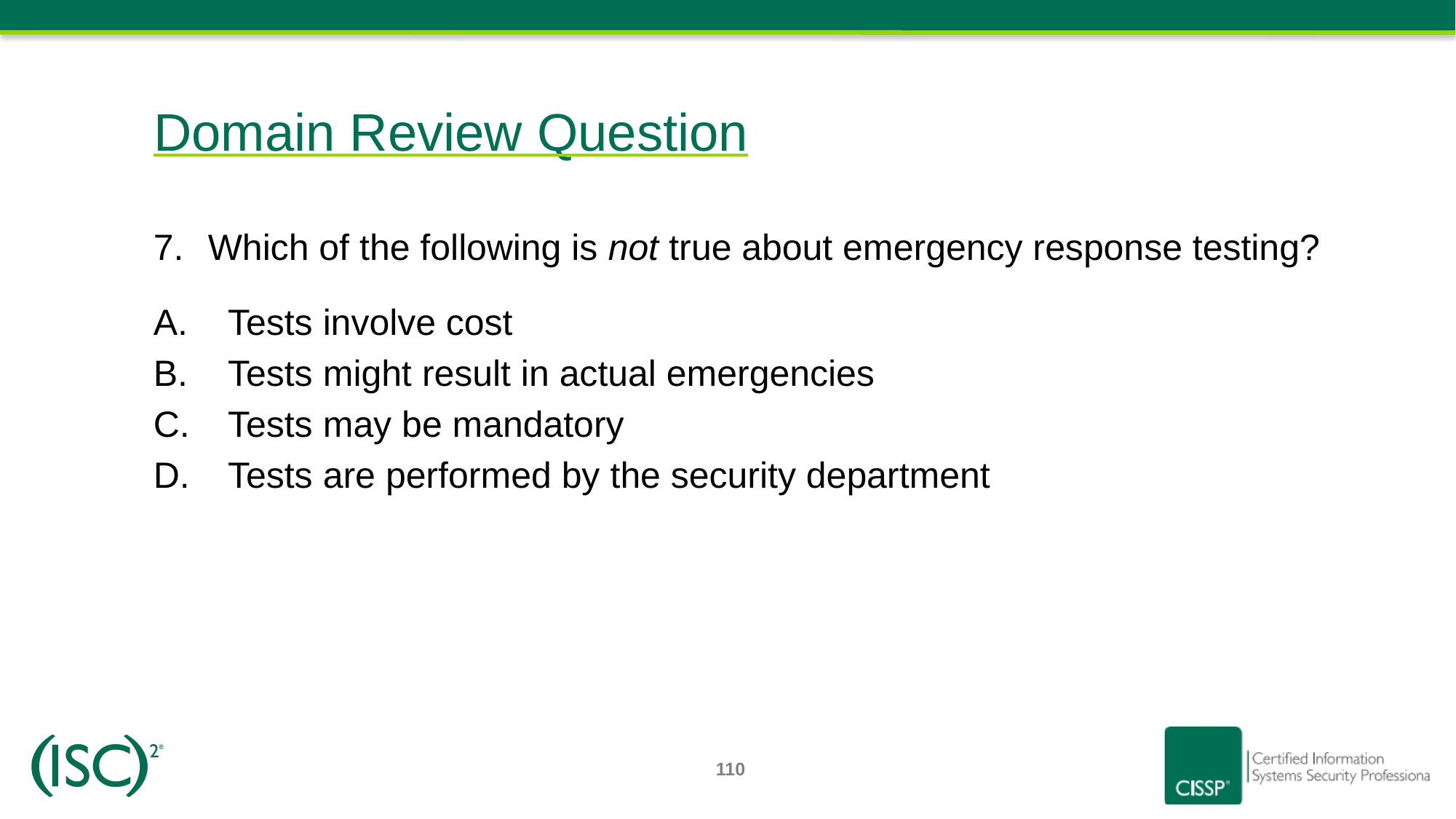

# Domain Review Question
Which of the following is not true about emergency response testing?
Tests involve cost
Tests might result in actual emergencies
Tests may be mandatory
Tests are performed by the security department